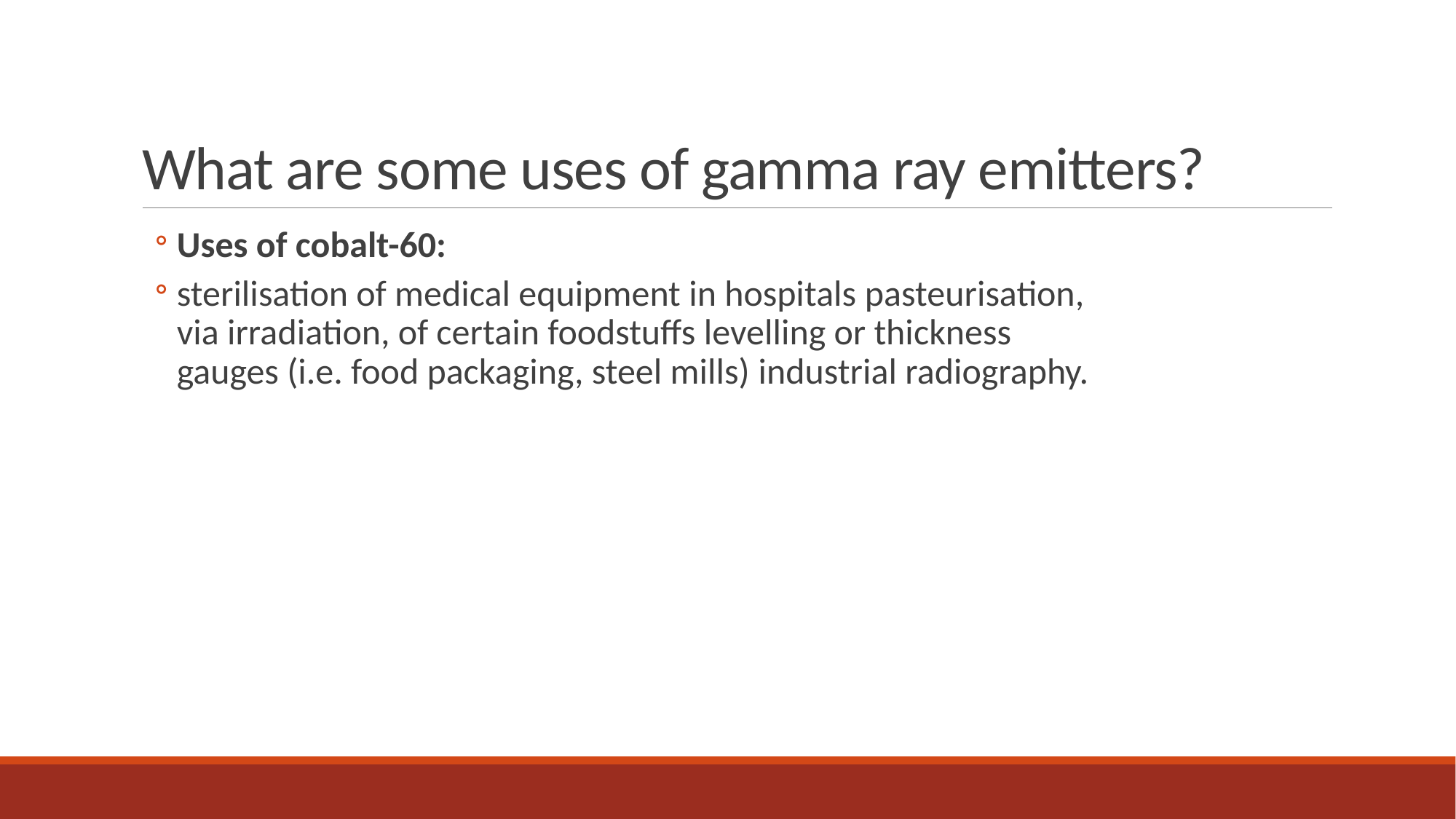

# What are some uses of gamma ray emitters?
Uses of cobalt-60:
sterilisation of medical equipment in hospitals pasteurisation, via irradiation, of certain foodstuffs levelling or thickness gauges (i.e. food packaging, steel mills) industrial radiography.